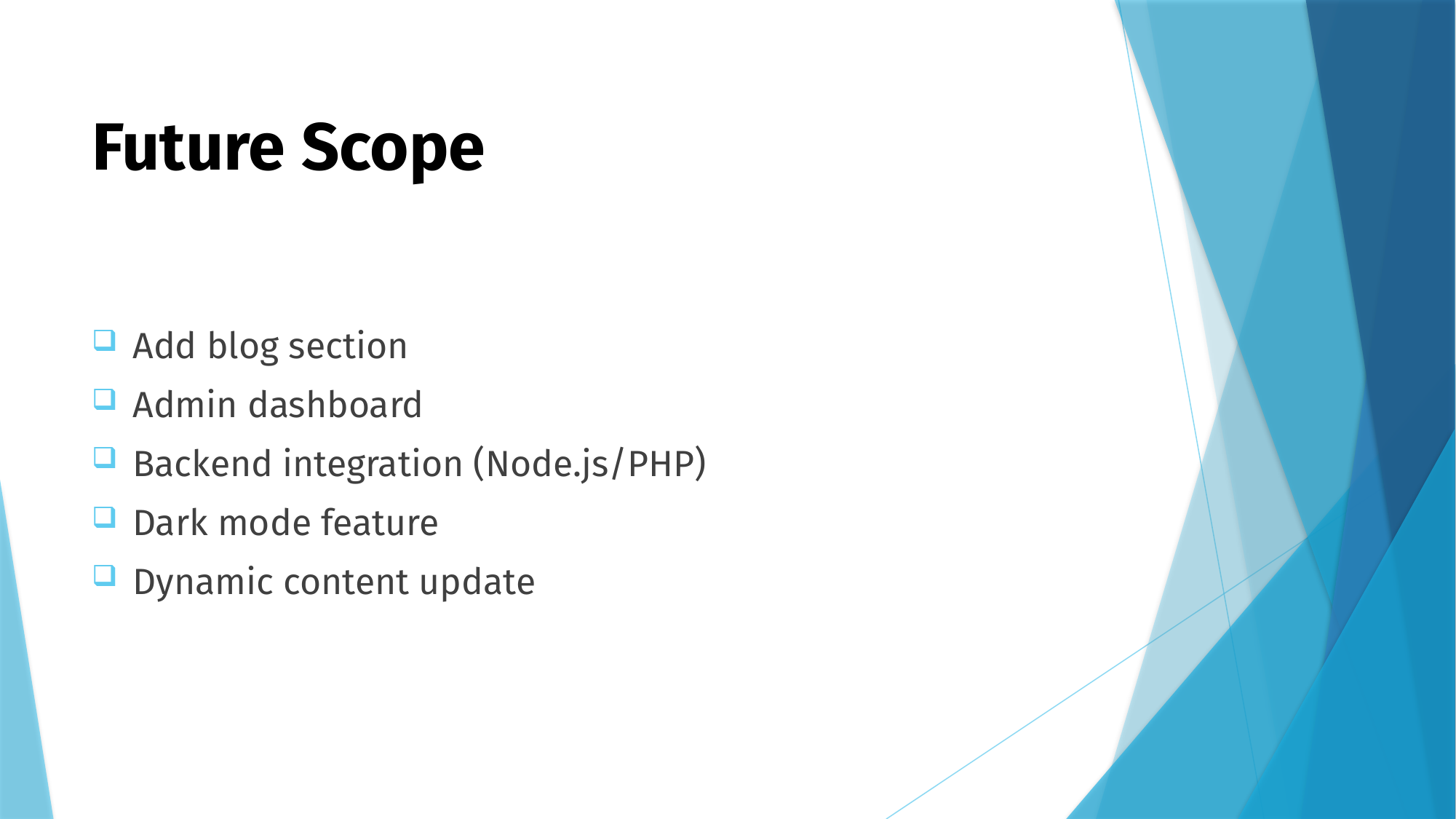

# Future Scope

Add blog section
Admin dashboard
Backend integration (Node.js/PHP)
Dark mode feature
Dynamic content update